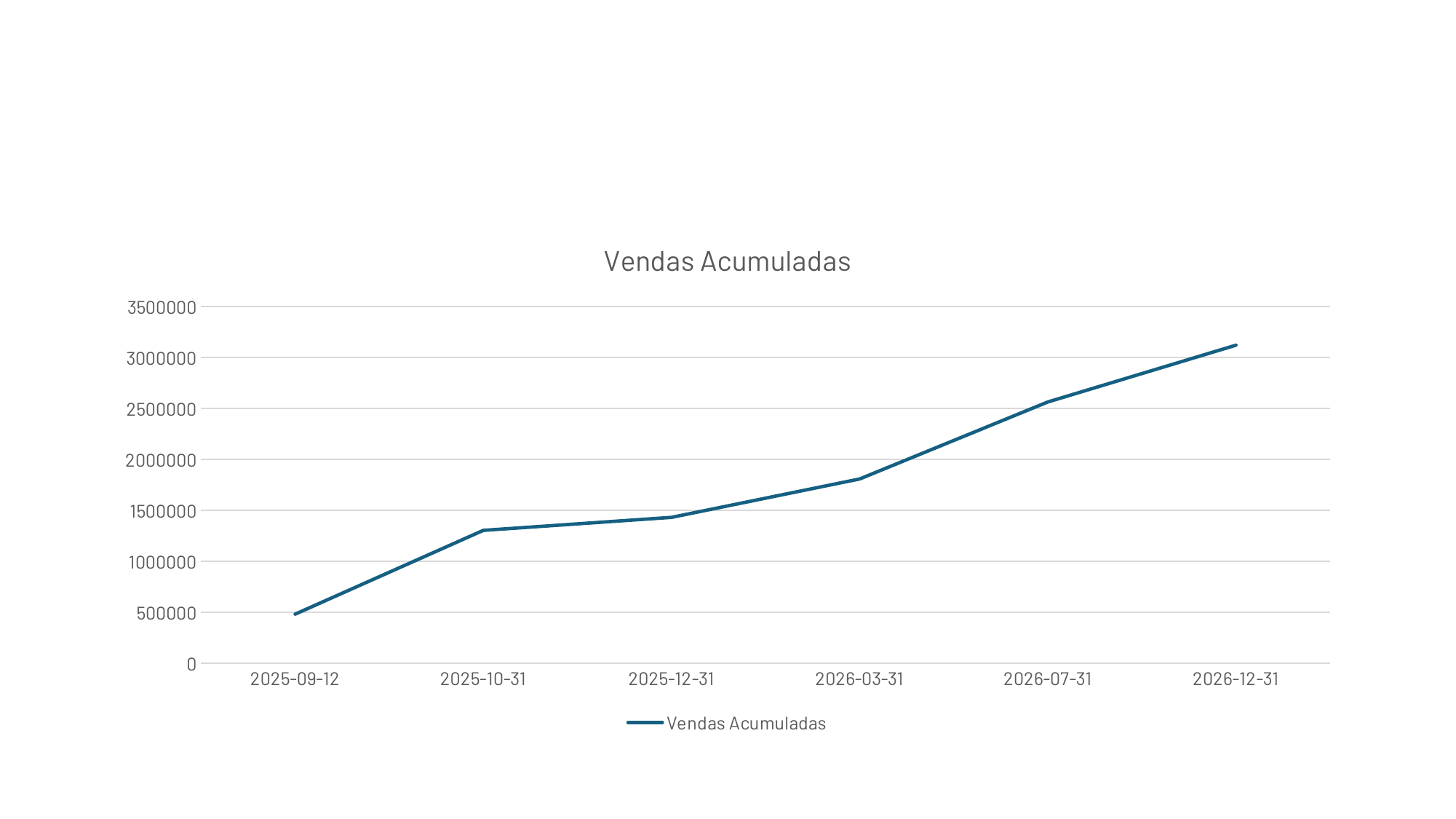

#

### Chart:

| Category | Vendas Acumuladas |
|---|---|
| 2025-09-12 | 479944.51 |
| 2025-10-31 | 1302289.74 |
| 2025-12-31 | 1429478.35 |
| 2026-03-31 | 1806219.6500000001 |
| 2026-07-31 | 2562410.97 |
| 2026-12-31 | 3119684.91 |